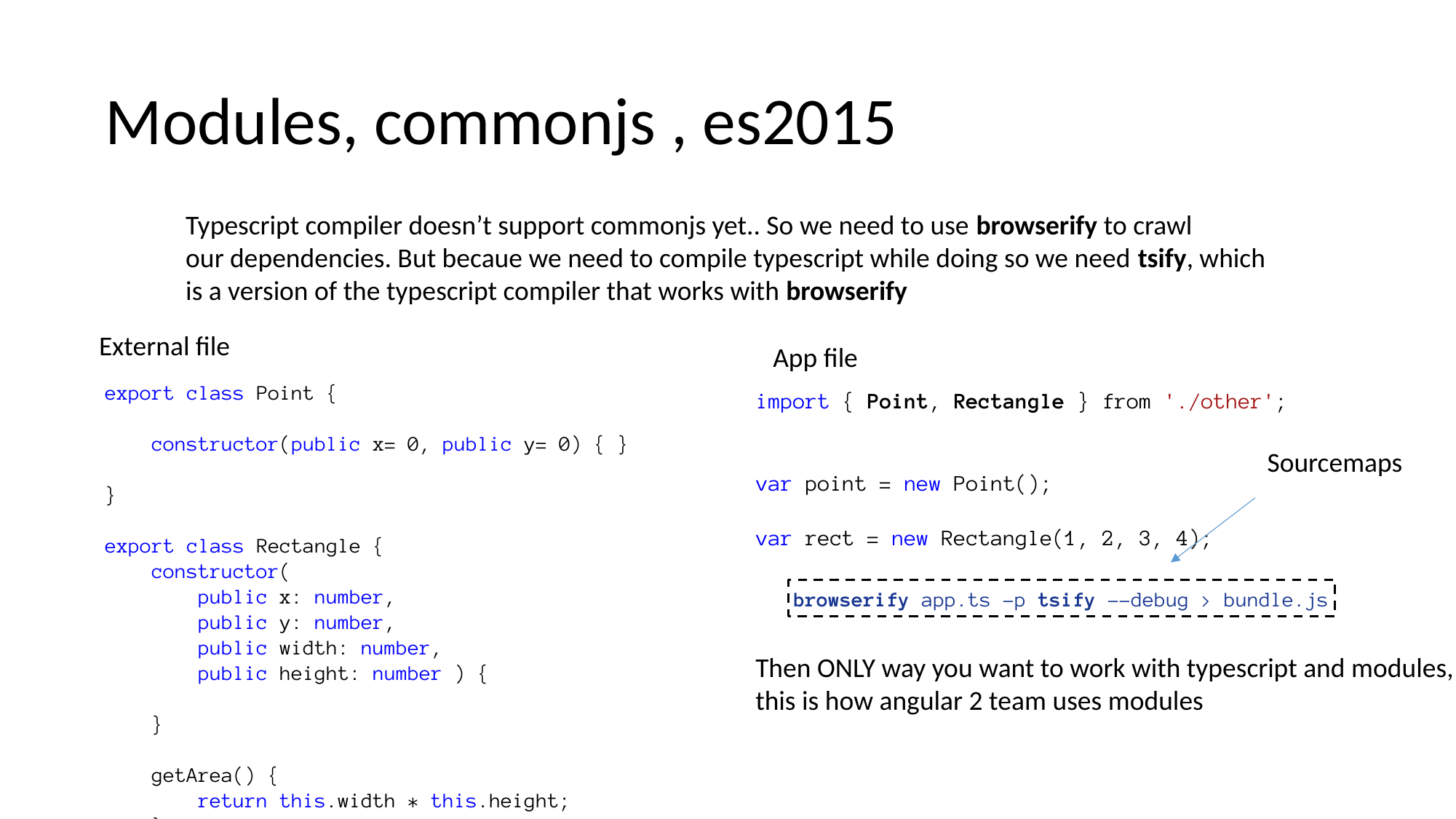

# Modules, commonjs , es2015
Typescript compiler doesn’t support commonjs yet.. So we need to use browserify to crawl
our dependencies. But becaue we need to compile typescript while doing so we need tsify, which
is a version of the typescript compiler that works with browserify
External file
App file

export class Point {

    constructor(public x= 0, public y= 0) { }

}

export class Rectangle {
    constructor(
        public x: number,
        public y: number,
        public width: number,
        public height: number ) {

    }

    getArea() {
        return this.width * this.height;
    }
}

import { Point, Rectangle } from './other';

var point = new Point();

var rect = new Rectangle(1, 2, 3, 4);
Sourcemaps

browserify app.ts -p tsify --debug > bundle.js
Then ONLY way you want to work with typescript and modules,
this is how angular 2 team uses modules